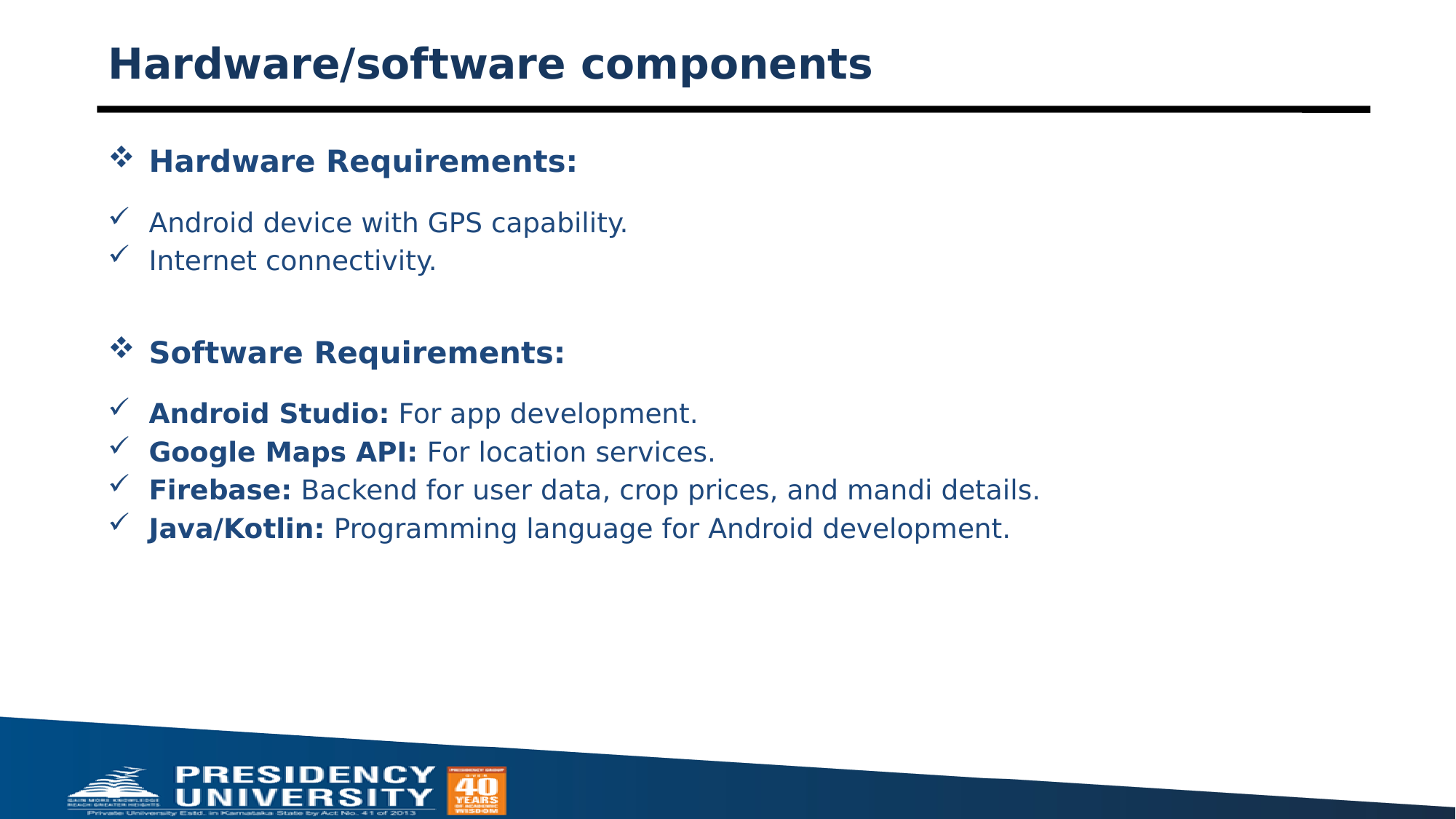

# Hardware/software components
Hardware Requirements:

Android device with GPS capability.
Internet connectivity.

Software Requirements:

Android Studio: For app development.
Google Maps API: For location services.
Firebase: Backend for user data, crop prices, and mandi details.
Java/Kotlin: Programming language for Android development.